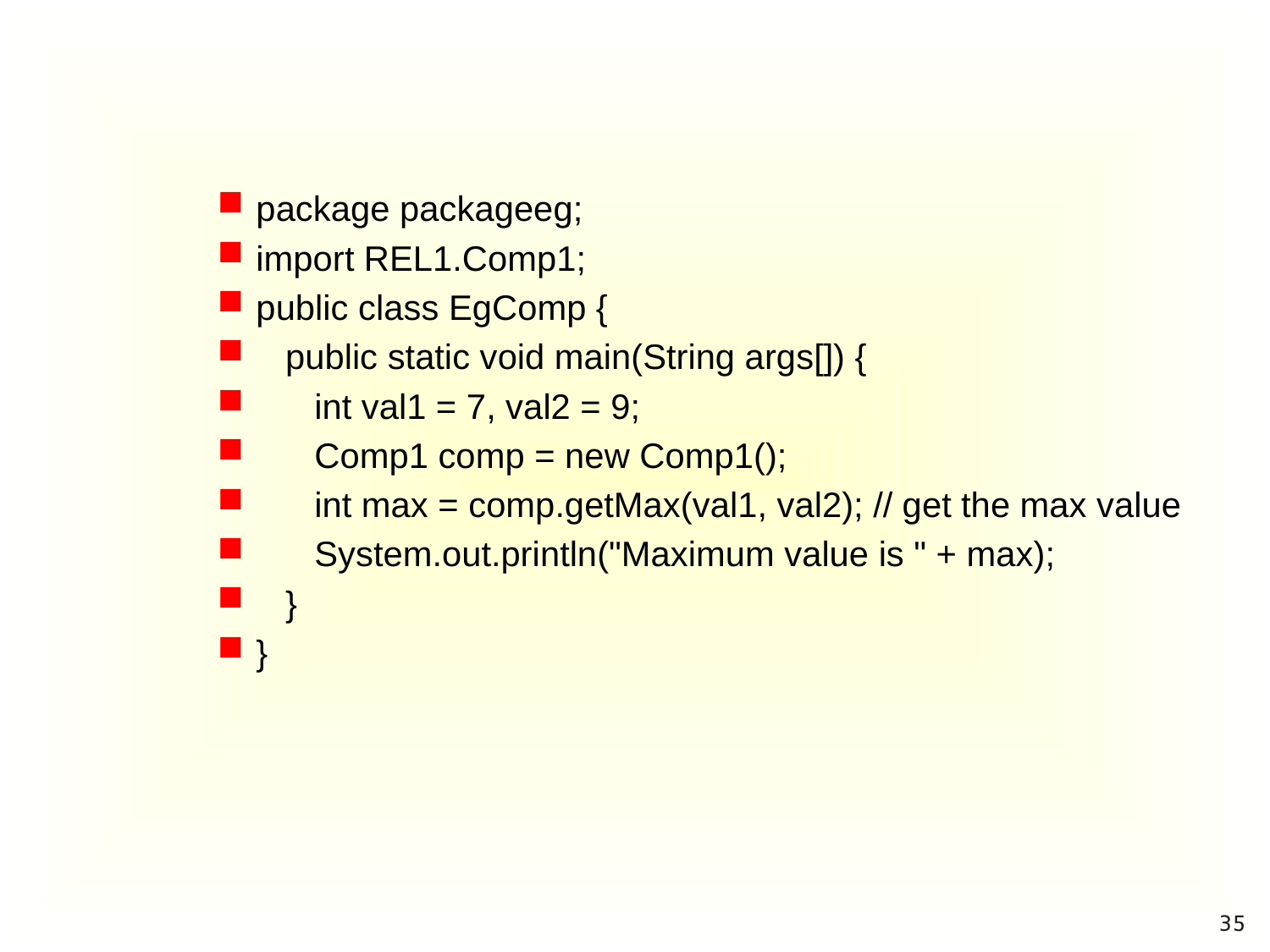

#
package packageeg;
import REL1.Comp1;
public class EgComp {
   public static void main(String args[]) {
      int val1 = 7, val2 = 9;
      Comp1 comp = new Comp1();
      int max = comp.getMax(val1, val2); // get the max value
      System.out.println("Maximum value is " + max);
   }
}

35